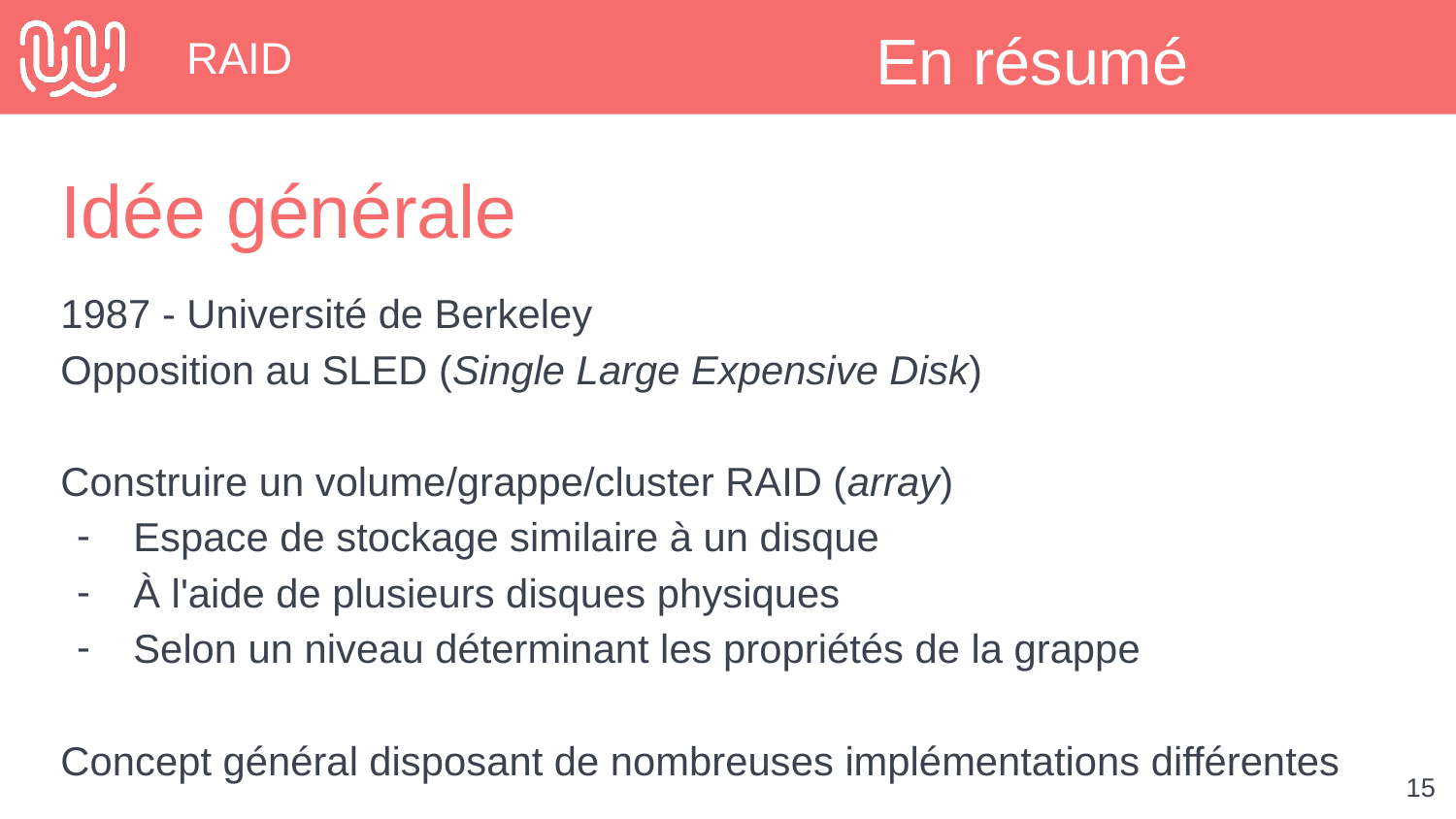

# RAID
En résumé
Idée générale
1987 - Université de Berkeley
Opposition au SLED (Single Large Expensive Disk)

Construire un volume/grappe/cluster RAID (array)
Espace de stockage similaire à un disque
À l'aide de plusieurs disques physiques
Selon un niveau déterminant les propriétés de la grappe

Concept général disposant de nombreuses implémentations différentes
15